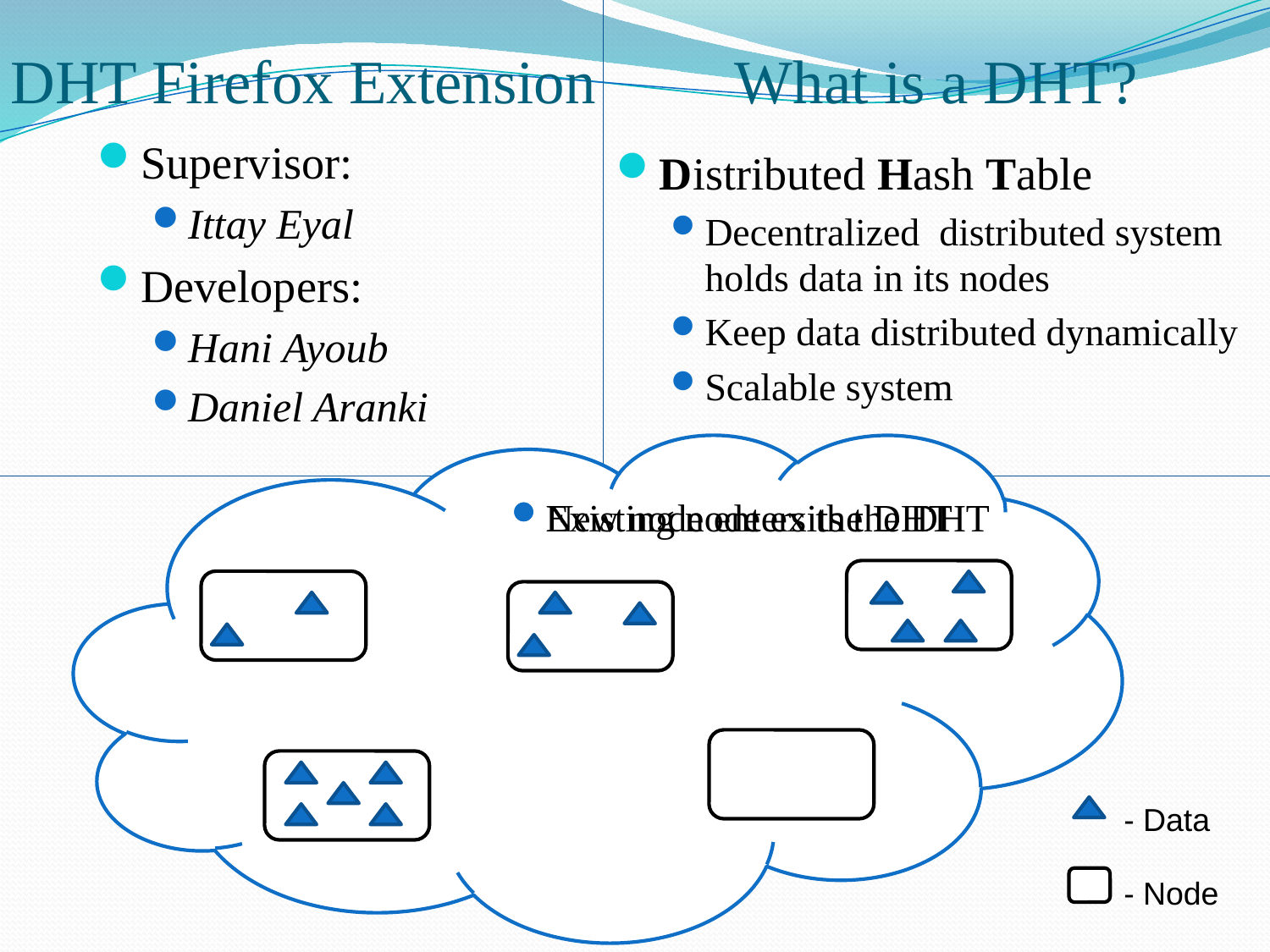

DHT Firefox Extension
What is a DHT?
Supervisor:
Ittay Eyal
Developers:
Hani Ayoub
Daniel Aranki
Distributed Hash Table
Decentralized  distributed system holds data in its nodes
Keep data distributed dynamically
Scalable system

New node enters the DHT
Existing node exits the DHT

- Data

- Node